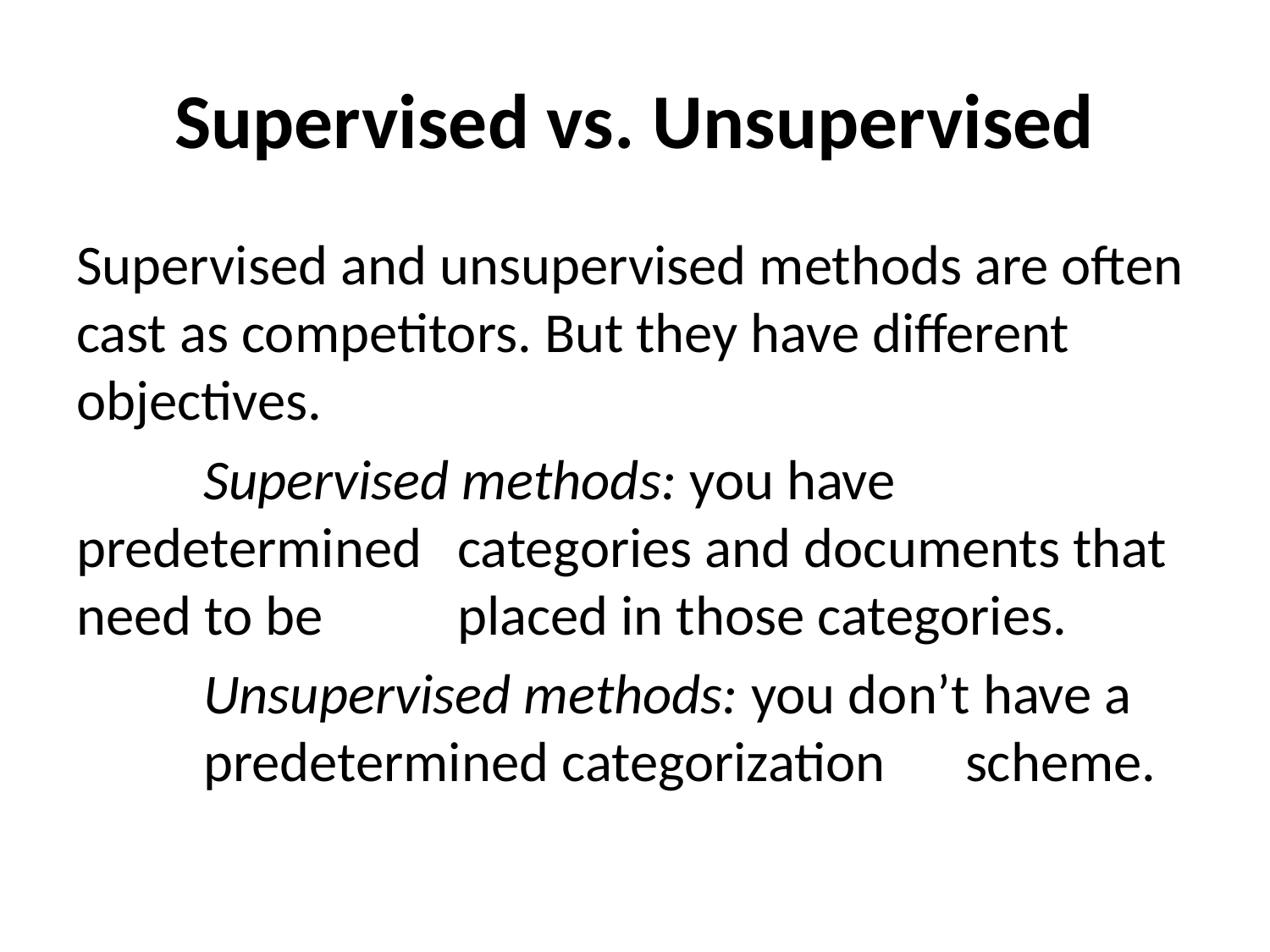

# Supervised vs. Unsupervised
Supervised and unsupervised methods are often cast as competitors. But they have different objectives.
	Supervised methods: you have predetermined 	categories and documents that need to be 	placed in those categories.
	Unsupervised methods: you don’t have a 	predetermined categorization 	scheme.